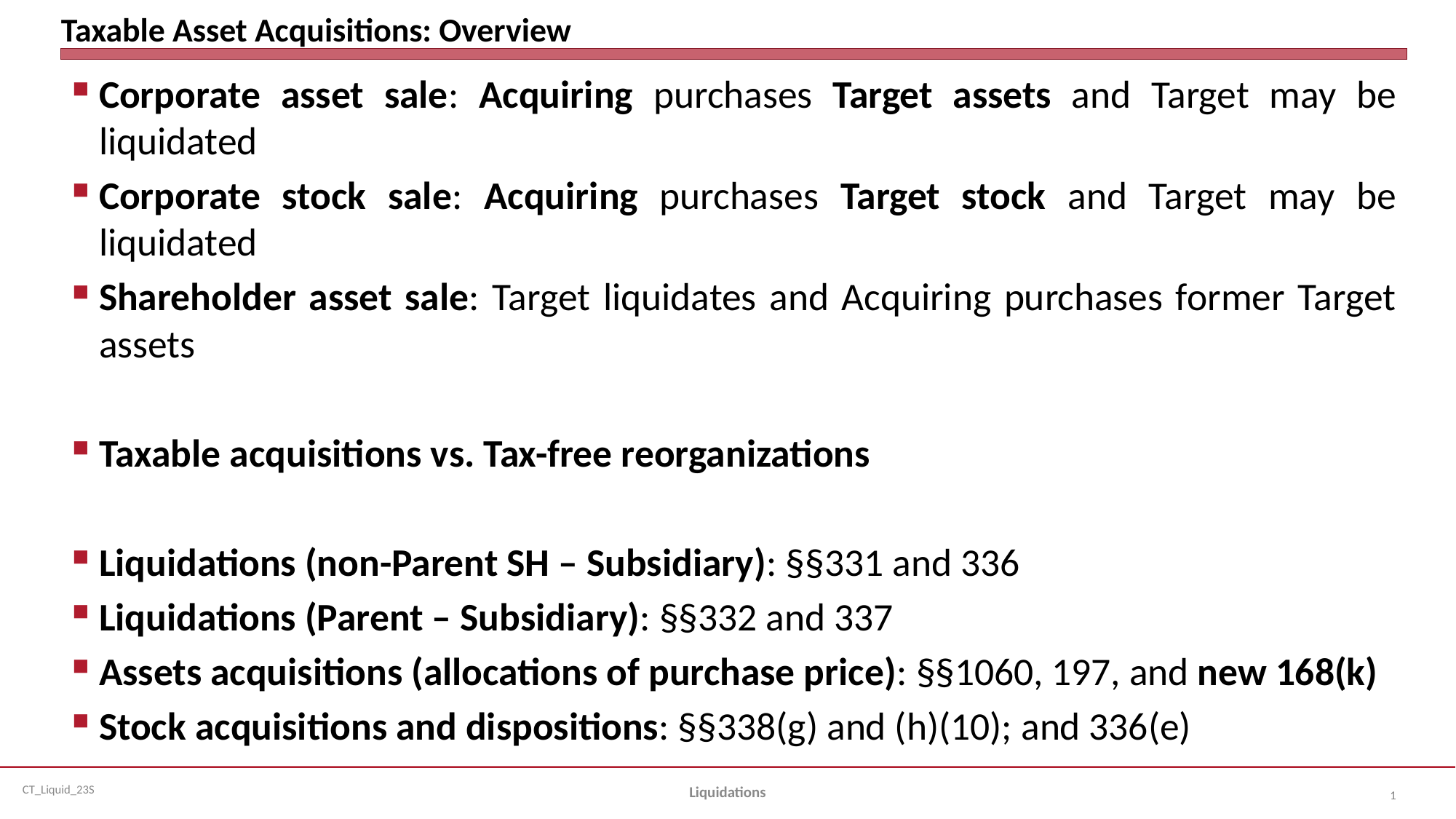

# Taxable Asset Acquisitions: Overview
Corporate asset sale: Acquiring purchases Target assets and Target may be liquidated
Corporate stock sale: Acquiring purchases Target stock and Target may be liquidated
Shareholder asset sale: Target liquidates and Acquiring purchases former Target assets

Taxable acquisitions vs. Tax-free reorganizations

Liquidations (non-Parent SH – Subsidiary): §§331 and 336
Liquidations (Parent – Subsidiary): §§332 and 337
Assets acquisitions (allocations of purchase price): §§1060, 197, and new 168(k)
Stock acquisitions and dispositions: §§338(g) and (h)(10); and 336(e)

Liquidations
1